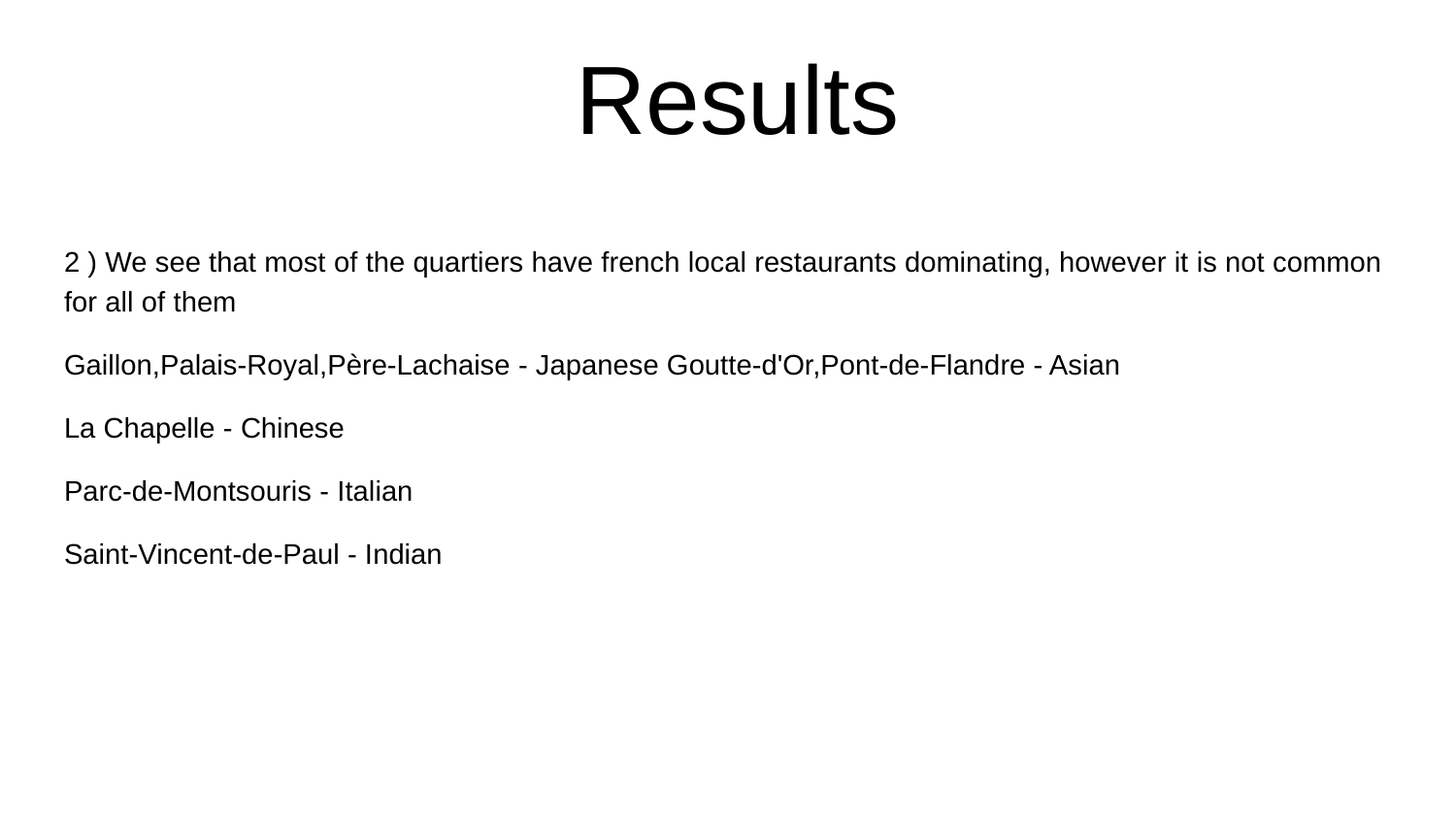

# Results
2 ) We see that most of the quartiers have french local restaurants dominating, however it is not common for all of them
Gaillon,Palais-Royal,Père-Lachaise - Japanese Goutte-d'Or,Pont-de-Flandre - Asian
La Chapelle - Chinese
Parc-de-Montsouris - Italian
Saint-Vincent-de-Paul - Indian